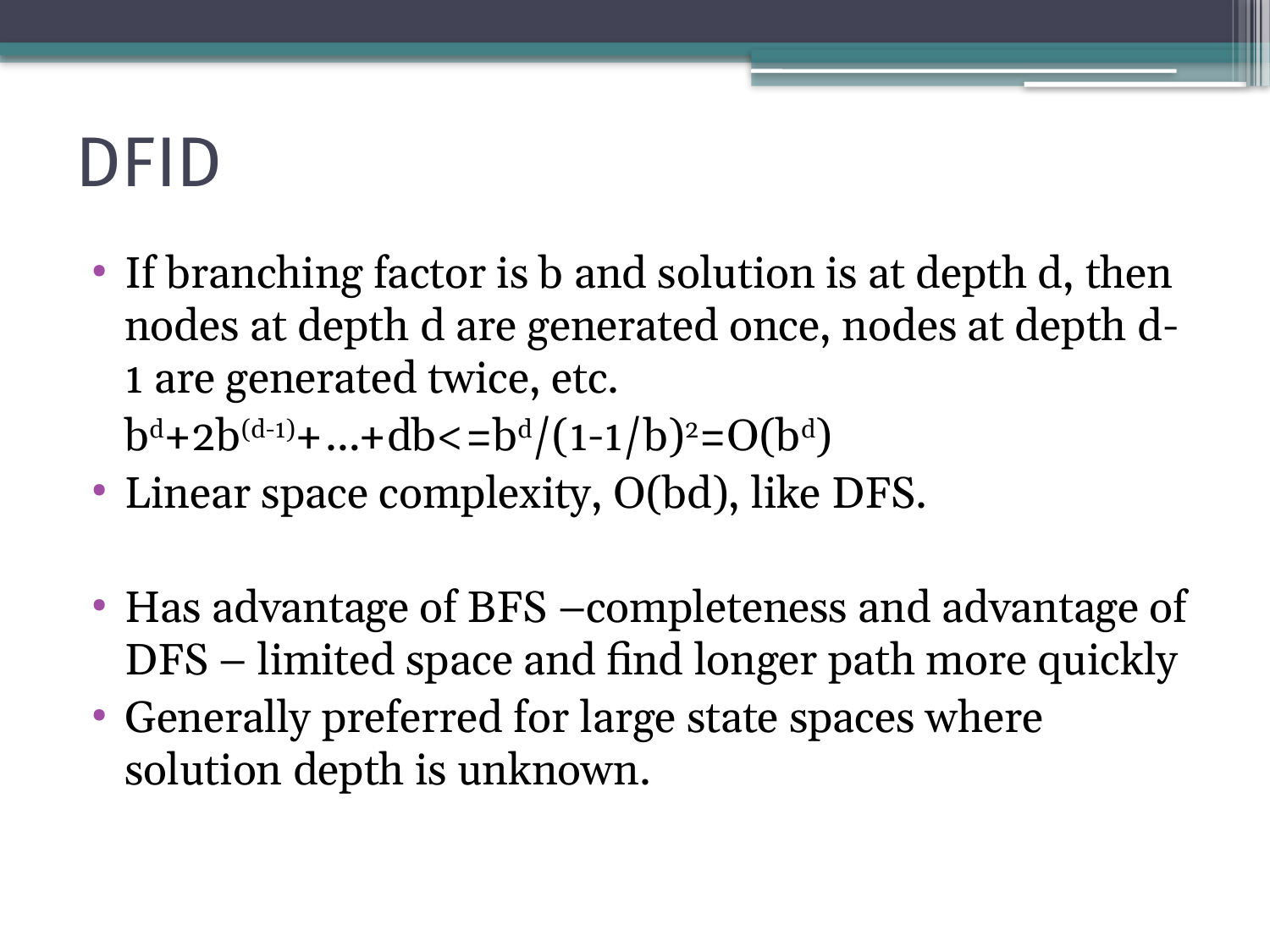

# DFID
If branching factor is b and solution is at depth d, then nodes at depth d are generated once, nodes at depth d-1 are generated twice, etc.
	bd+2b(d-1)+…+db<=bd/(1-1/b)2=O(bd)
Linear space complexity, O(bd), like DFS.

Has advantage of BFS –completeness and advantage of DFS – limited space and find longer path more quickly
Generally preferred for large state spaces where solution depth is unknown.